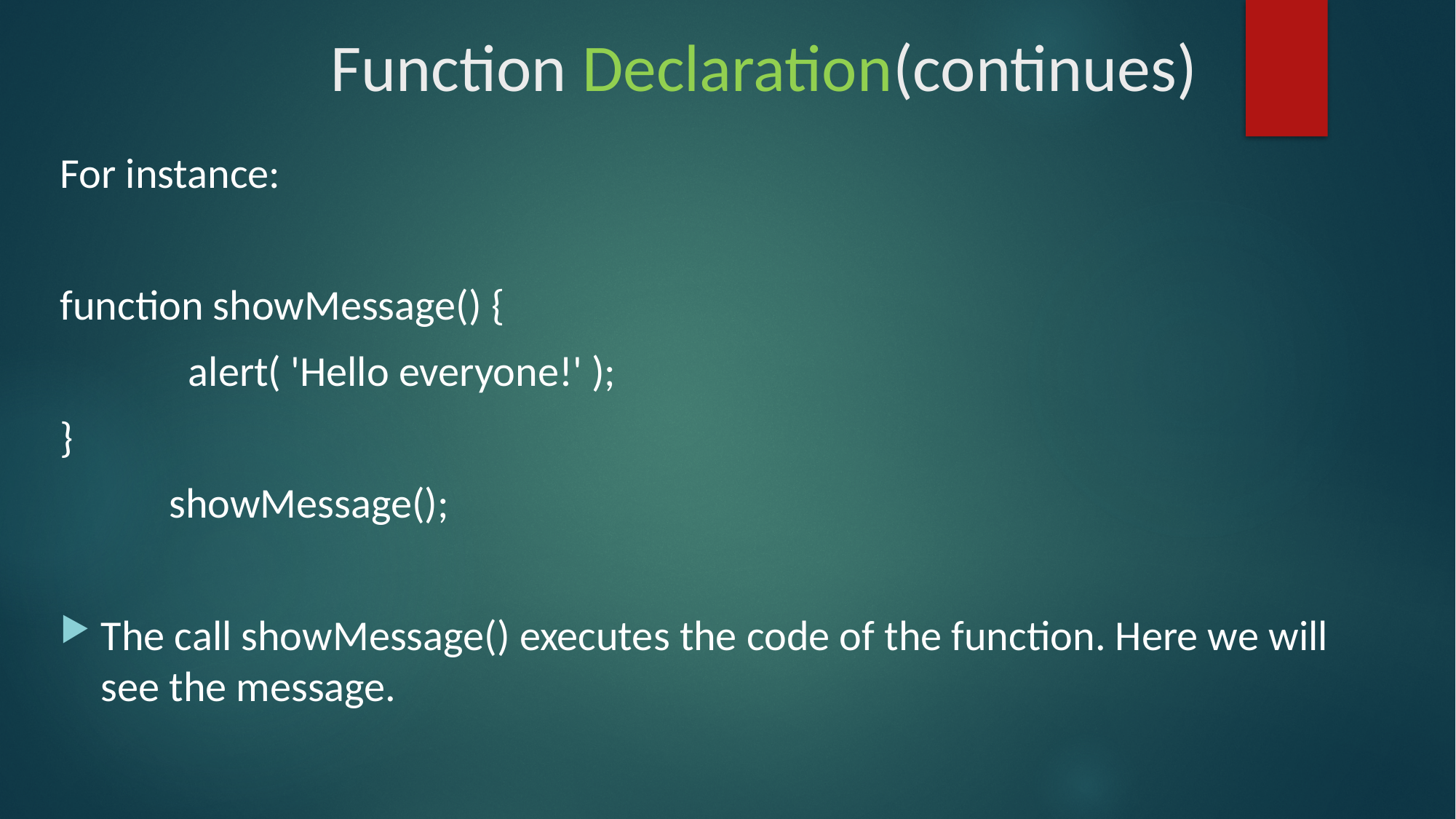

# Function Declaration(continues)
For instance:

function showMessage() {
	  alert( 'Hello everyone!' );
}
	showMessage();

The call showMessage() executes the code of the function. Here we will see the message.